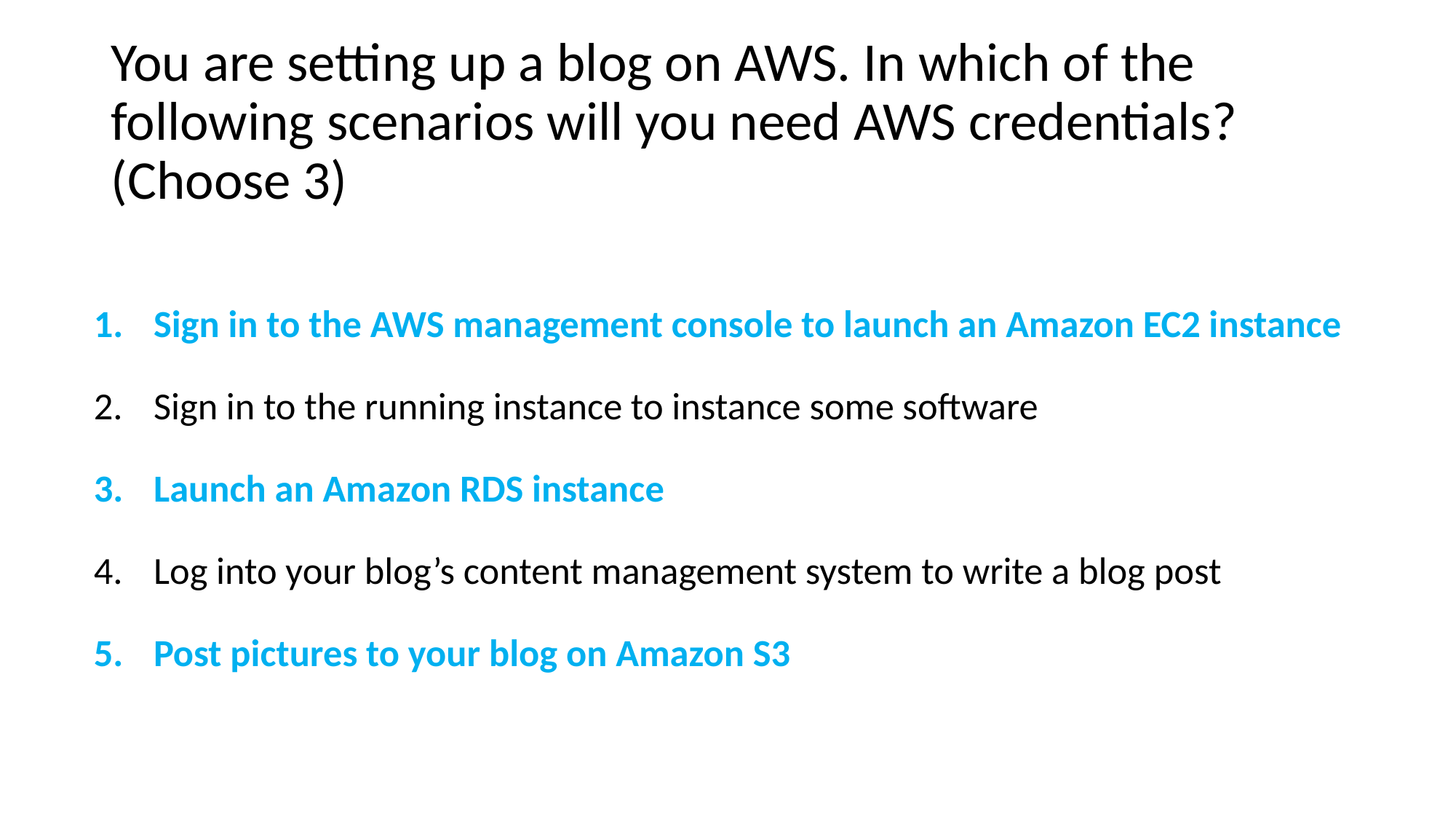

# You are setting up a blog on AWS. In which of the following scenarios will you need AWS credentials? (Choose 3)
Sign in to the AWS management console to launch an Amazon EC2 instance
Sign in to the running instance to instance some software
Launch an Amazon RDS instance
Log into your blog’s content management system to write a blog post
Post pictures to your blog on Amazon S3